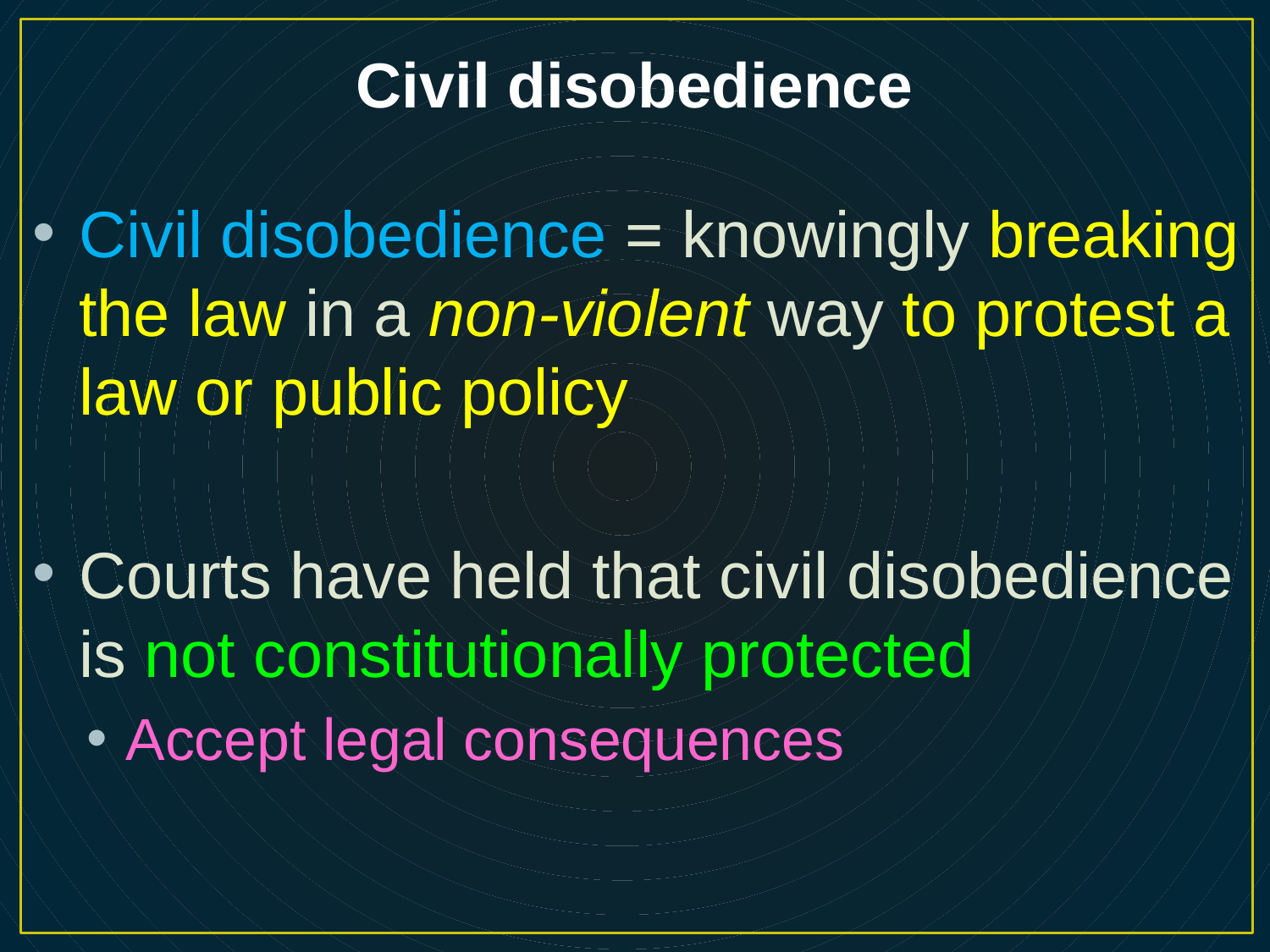

Civil disobedience
Civil disobedience = knowingly breaking the law in a non-violent way to protest a law or public policy

Courts have held that civil disobedience is not constitutionally protected
Accept legal consequences